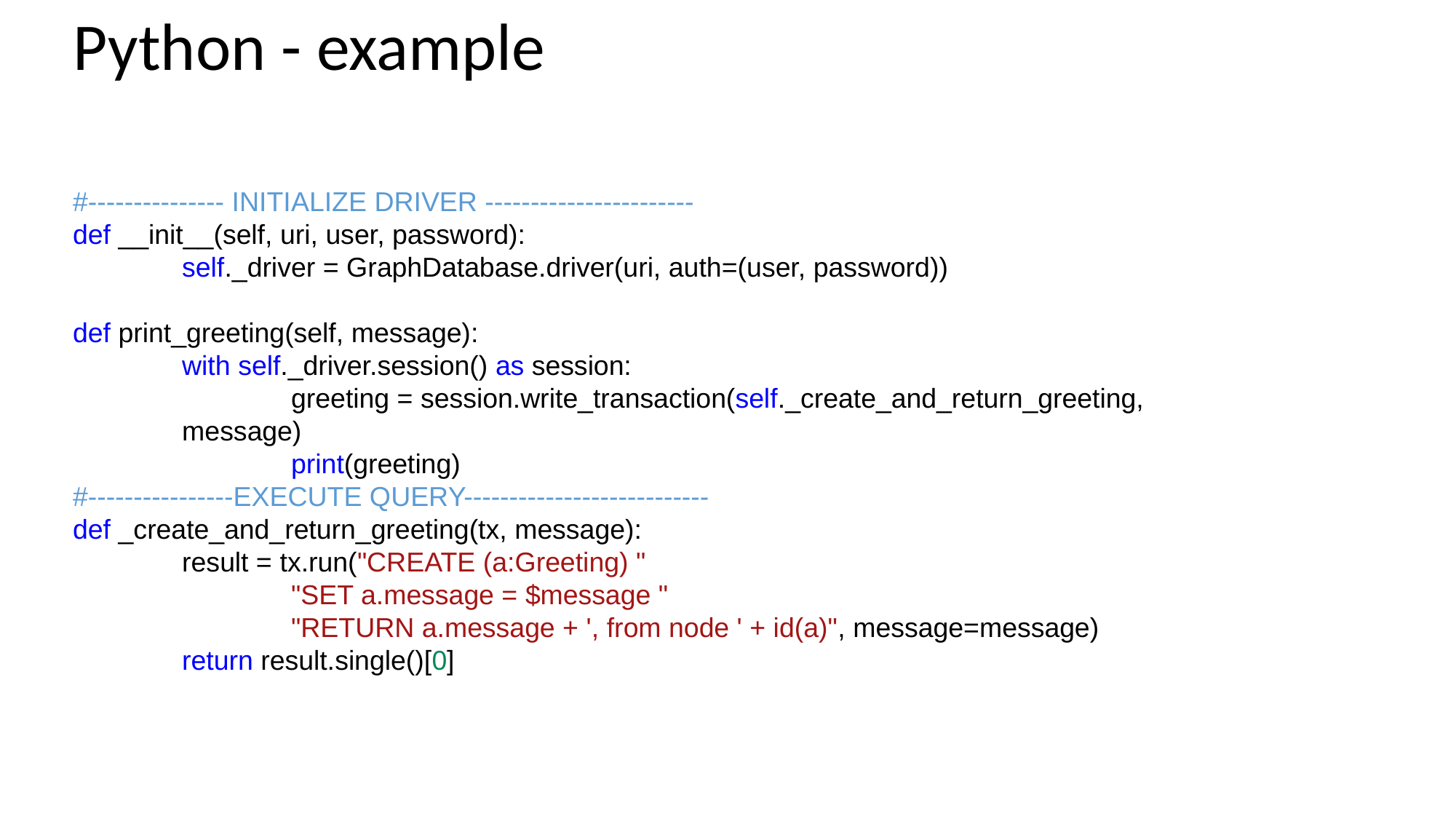

# Python - example
#--------------- INITIALIZE DRIVER -----------------------
def __init__(self, uri, user, password):
	self._driver = GraphDatabase.driver(uri, auth=(user, password))
def print_greeting(self, message):
	with self._driver.session() as session:
		greeting = session.write_transaction(self._create_and_return_greeting, 			message)
		print(greeting)
#----------------EXECUTE QUERY---------------------------
def _create_and_return_greeting(tx, message):
	result = tx.run("CREATE (a:Greeting) "
		"SET a.message = $message "
		"RETURN a.message + ', from node ' + id(a)", message=message)
	return result.single()[0]